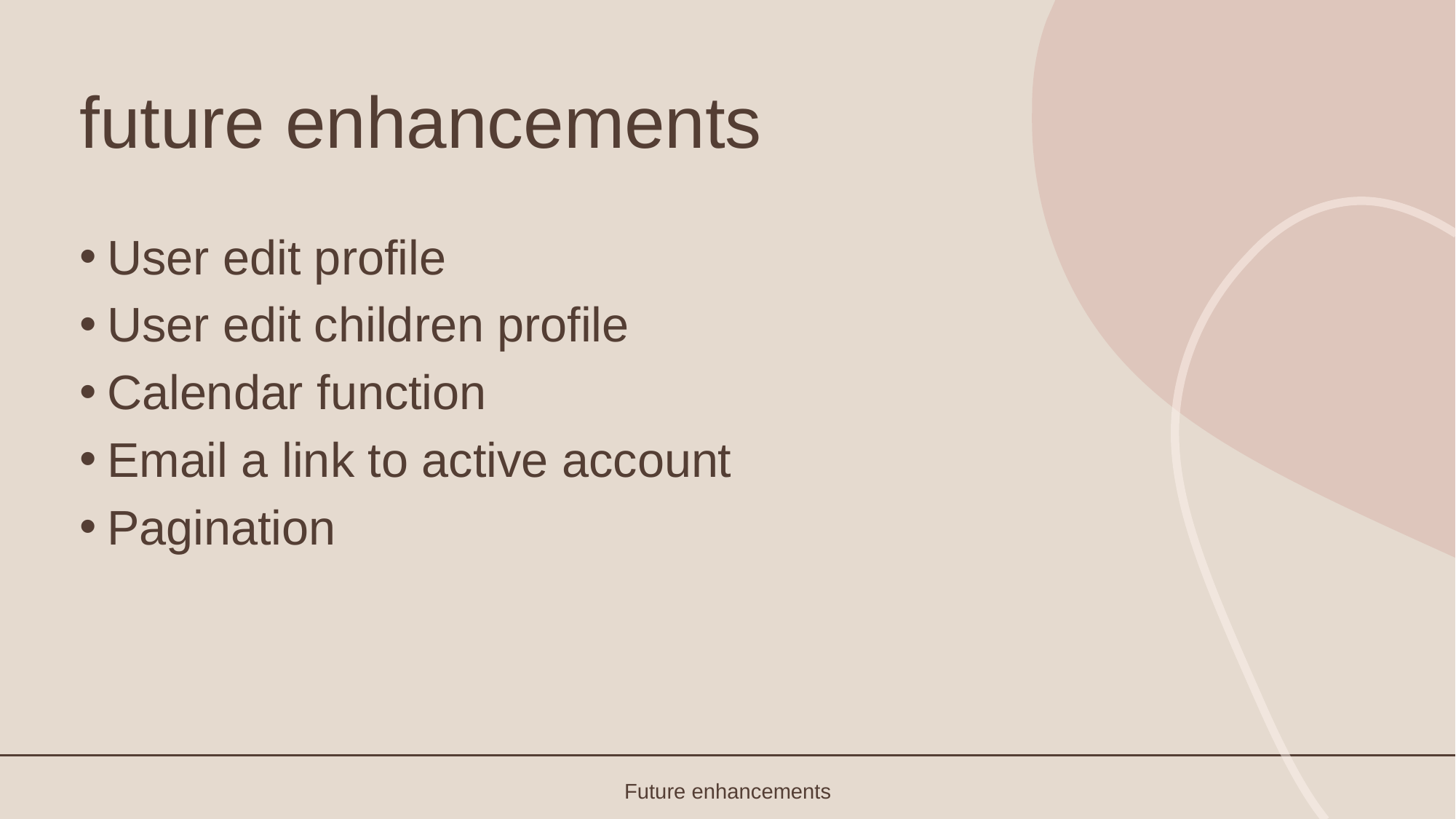

# future enhancements
User edit profile
User edit children profile
Calendar function
Email a link to active account
Pagination

Future enhancements